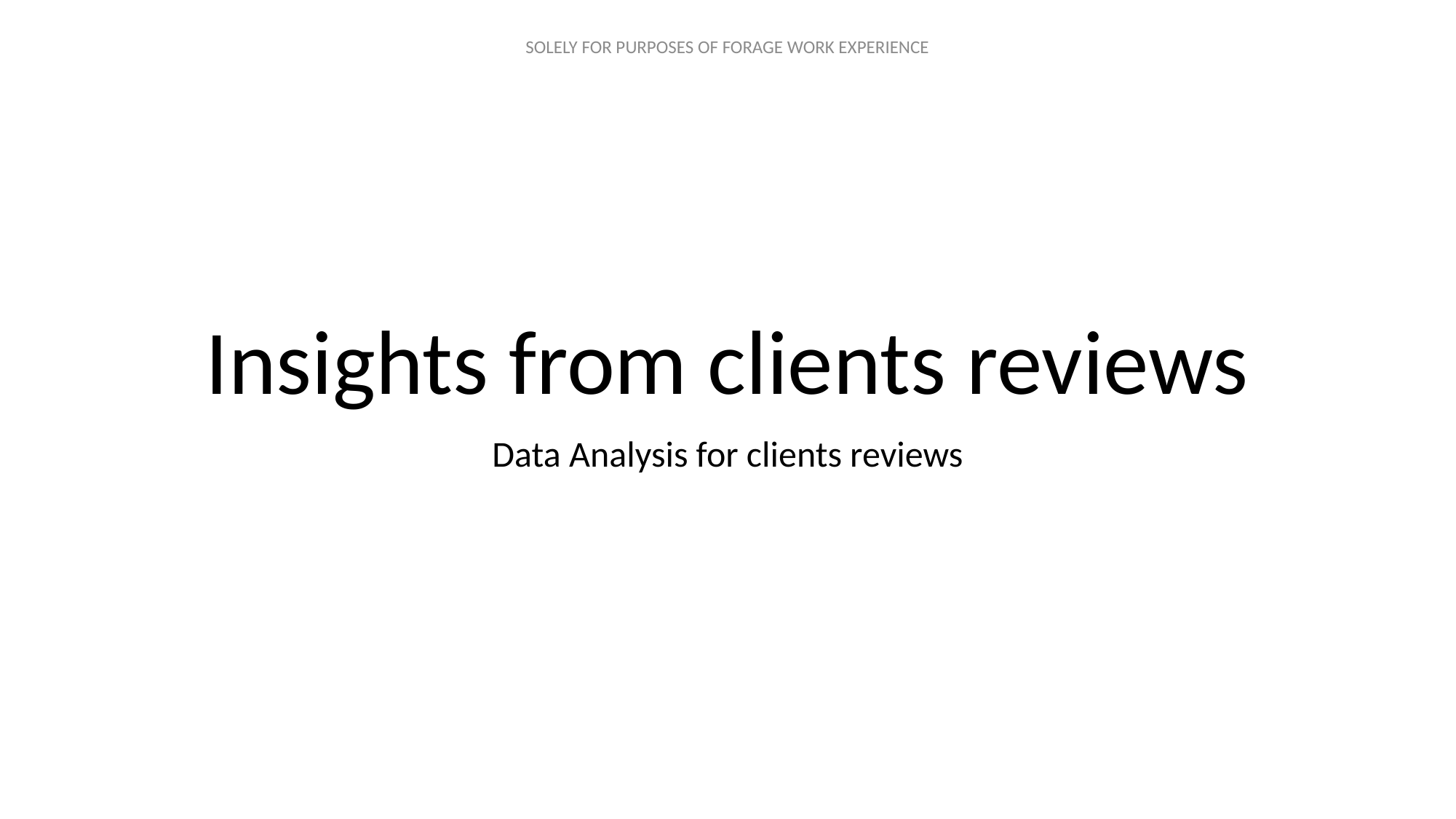

# Insights from clients reviews
Data Analysis for clients reviews